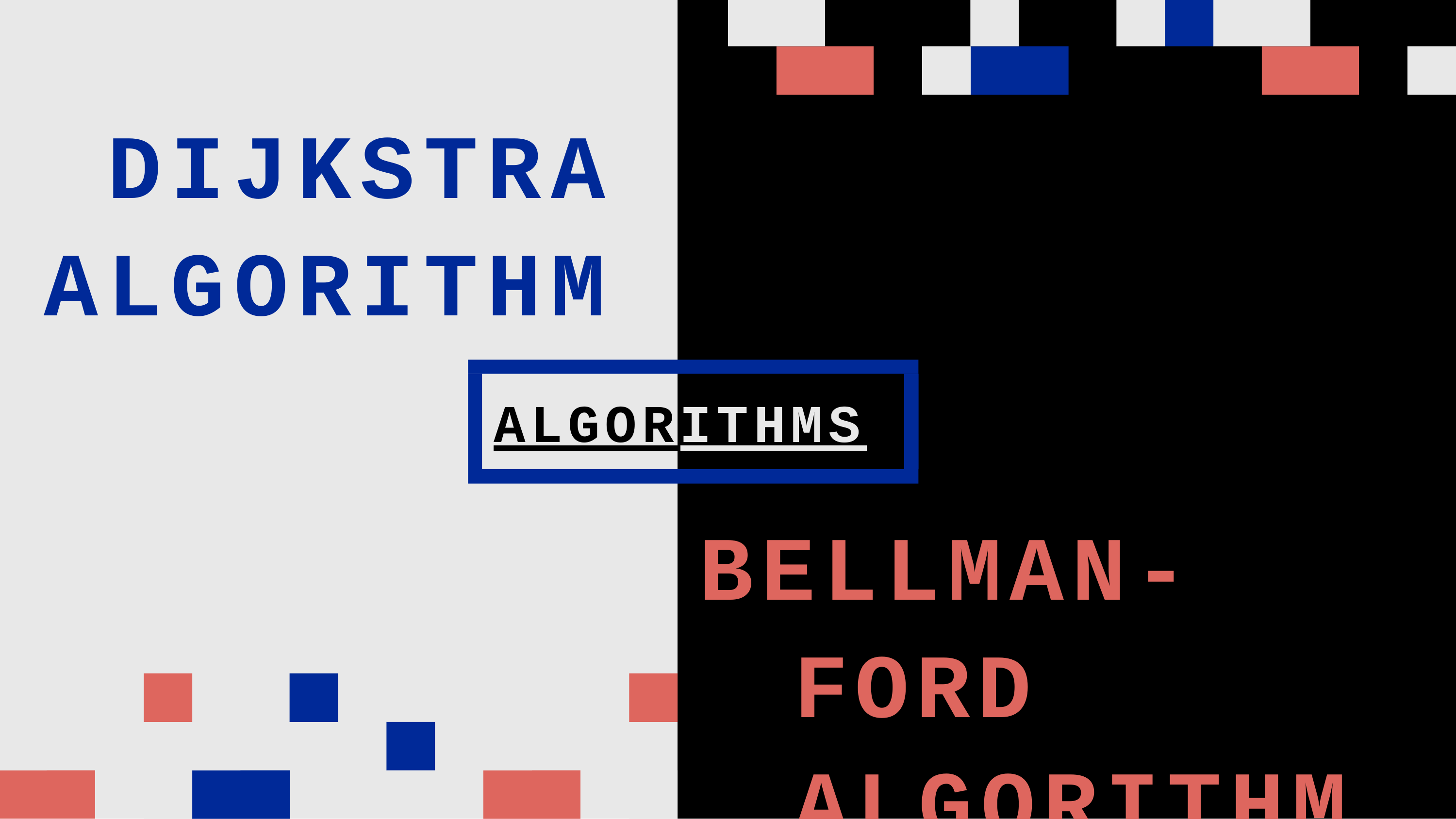

# DIJKSTRA
ALGORITHM

ALGORITHMS

BELLMAN- FORD  ALGORITHM